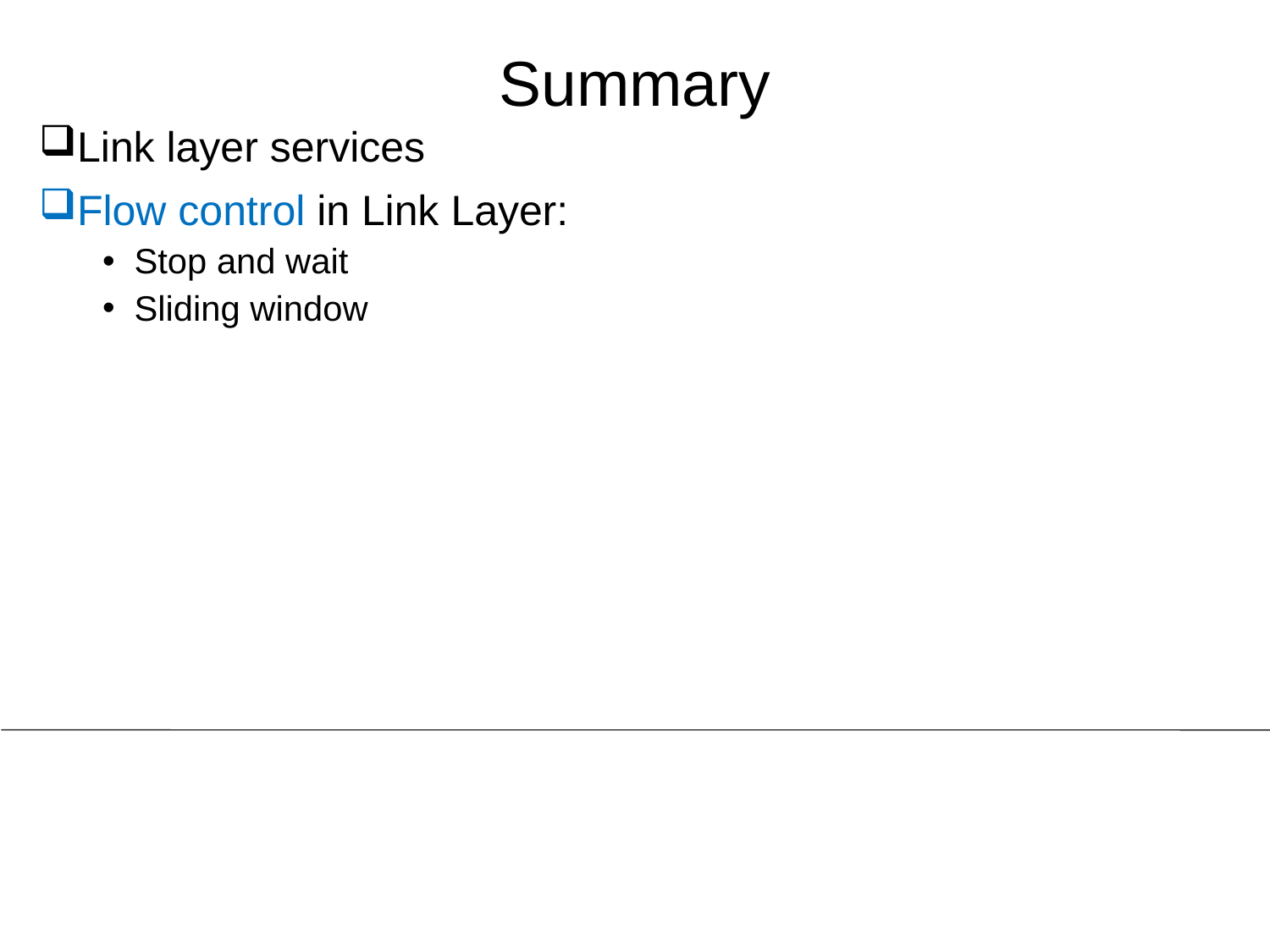

# Summary
Link layer services
Flow control in Link Layer:
Stop and wait
Sliding window